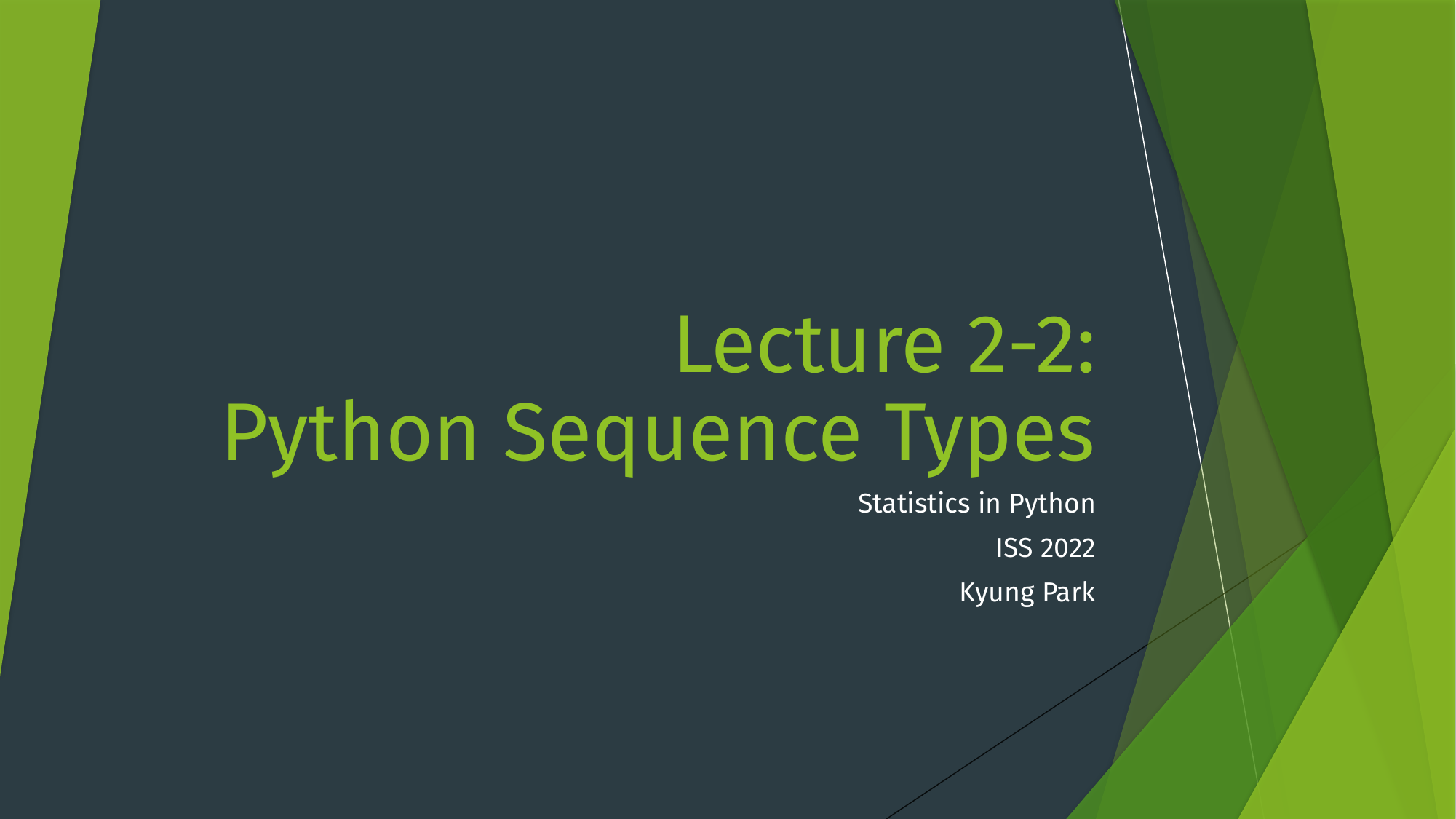

# Lecture 2-2: Python Sequence Types
Statistics in Python
ISS 2022
Kyung Park